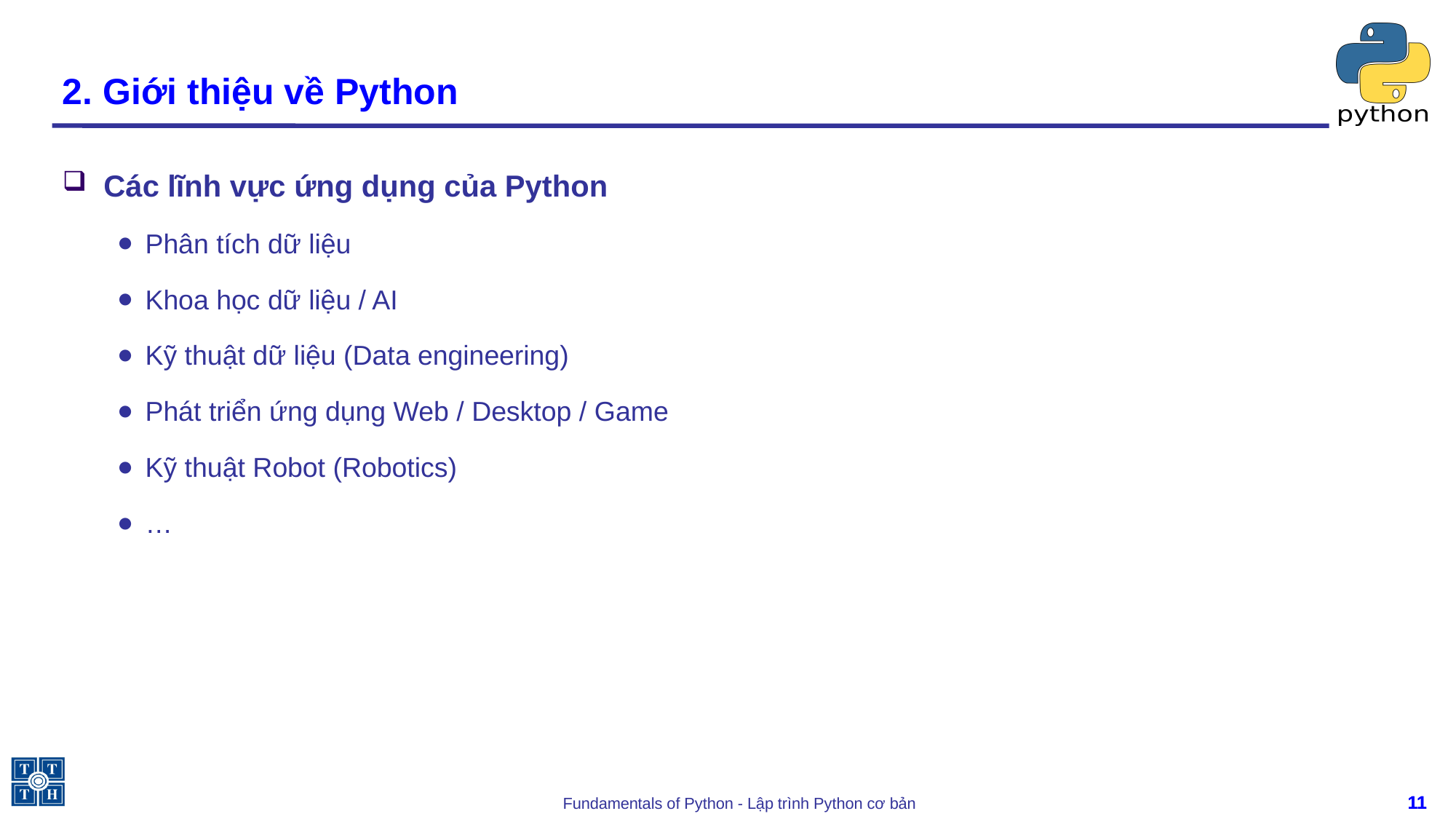

# 2. Giới thiệu về Python
Các lĩnh vực ứng dụng của Python
Phân tích dữ liệu
Khoa học dữ liệu / AI
Kỹ thuật dữ liệu (Data engineering)
Phát triển ứng dụng Web / Desktop / Game
Kỹ thuật Robot (Robotics)
…